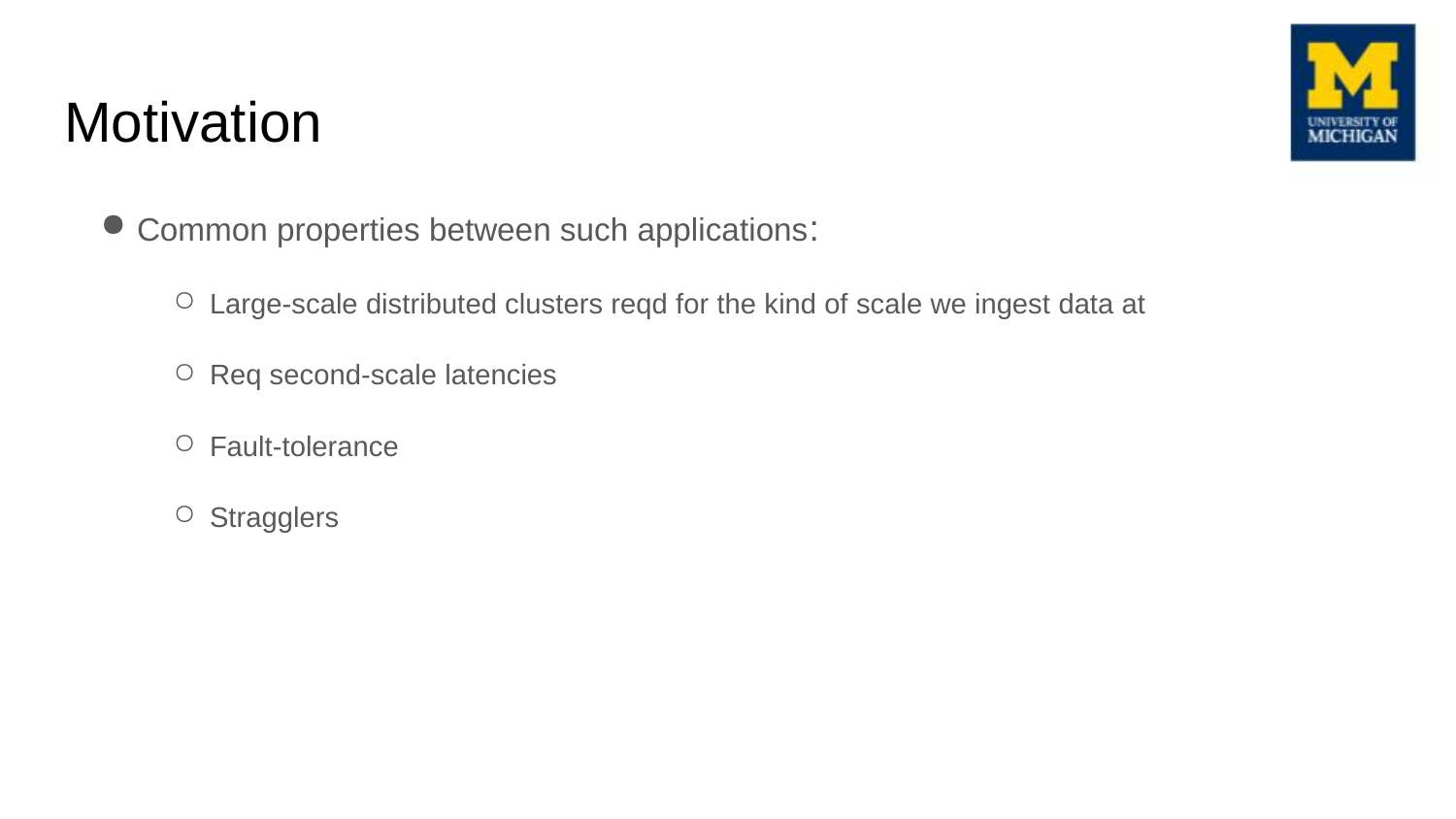

# Motivation
Common properties between such applications:
Large-scale distributed clusters reqd for the kind of scale we ingest data at
Req second-scale latencies
Fault-tolerance
Stragglers